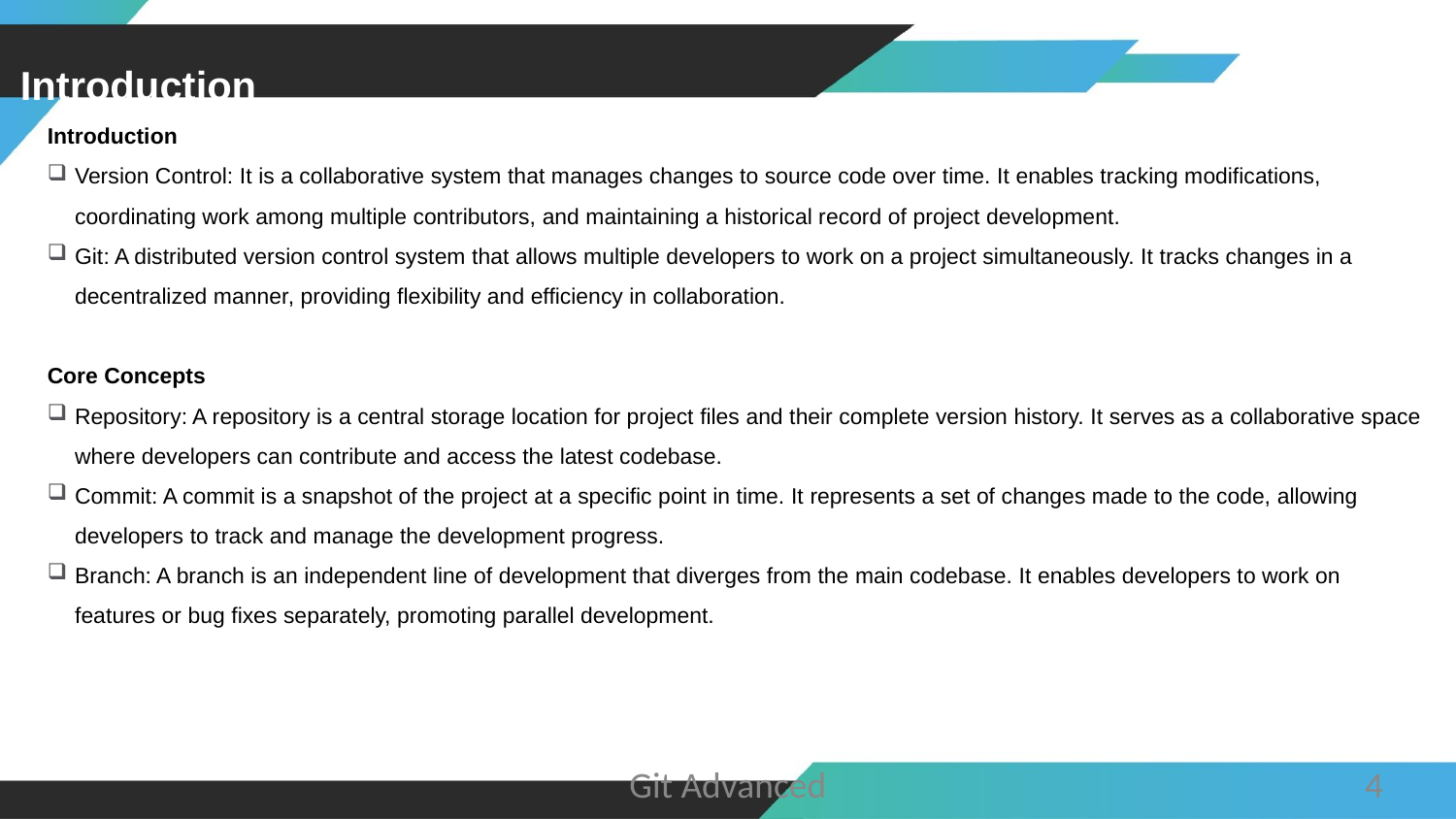

Introduction
Introduction
Version Control: It is a collaborative system that manages changes to source code over time. It enables tracking modifications, coordinating work among multiple contributors, and maintaining a historical record of project development.
Git: A distributed version control system that allows multiple developers to work on a project simultaneously. It tracks changes in a decentralized manner, providing flexibility and efficiency in collaboration.

Core Concepts
Repository: A repository is a central storage location for project files and their complete version history. It serves as a collaborative space where developers can contribute and access the latest codebase.
Commit: A commit is a snapshot of the project at a specific point in time. It represents a set of changes made to the code, allowing developers to track and manage the development progress.
Branch: A branch is an independent line of development that diverges from the main codebase. It enables developers to work on features or bug fixes separately, promoting parallel development.
Git Advanced
4